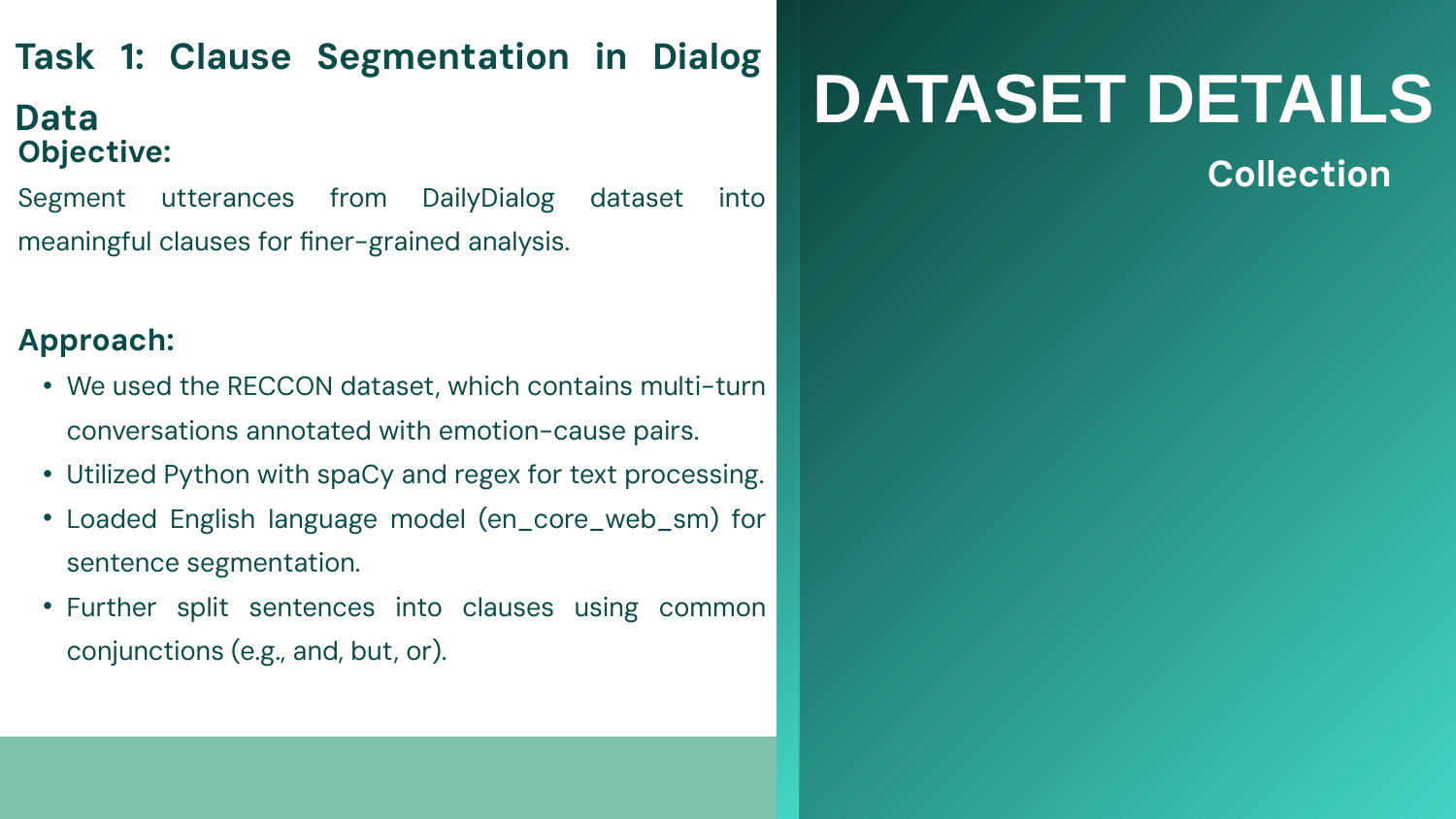

Task 1: Clause Segmentation in Dialog Data
DATASET DETAILS
Objective:
Segment utterances from DailyDialog dataset into meaningful clauses for finer-grained analysis.

Approach:
We used the RECCON dataset, which contains multi-turn conversations annotated with emotion-cause pairs.
Utilized Python with spaCy and regex for text processing.
Loaded English language model (en_core_web_sm) for sentence segmentation.
Further split sentences into clauses using common conjunctions (e.g., and, but, or).

Collection